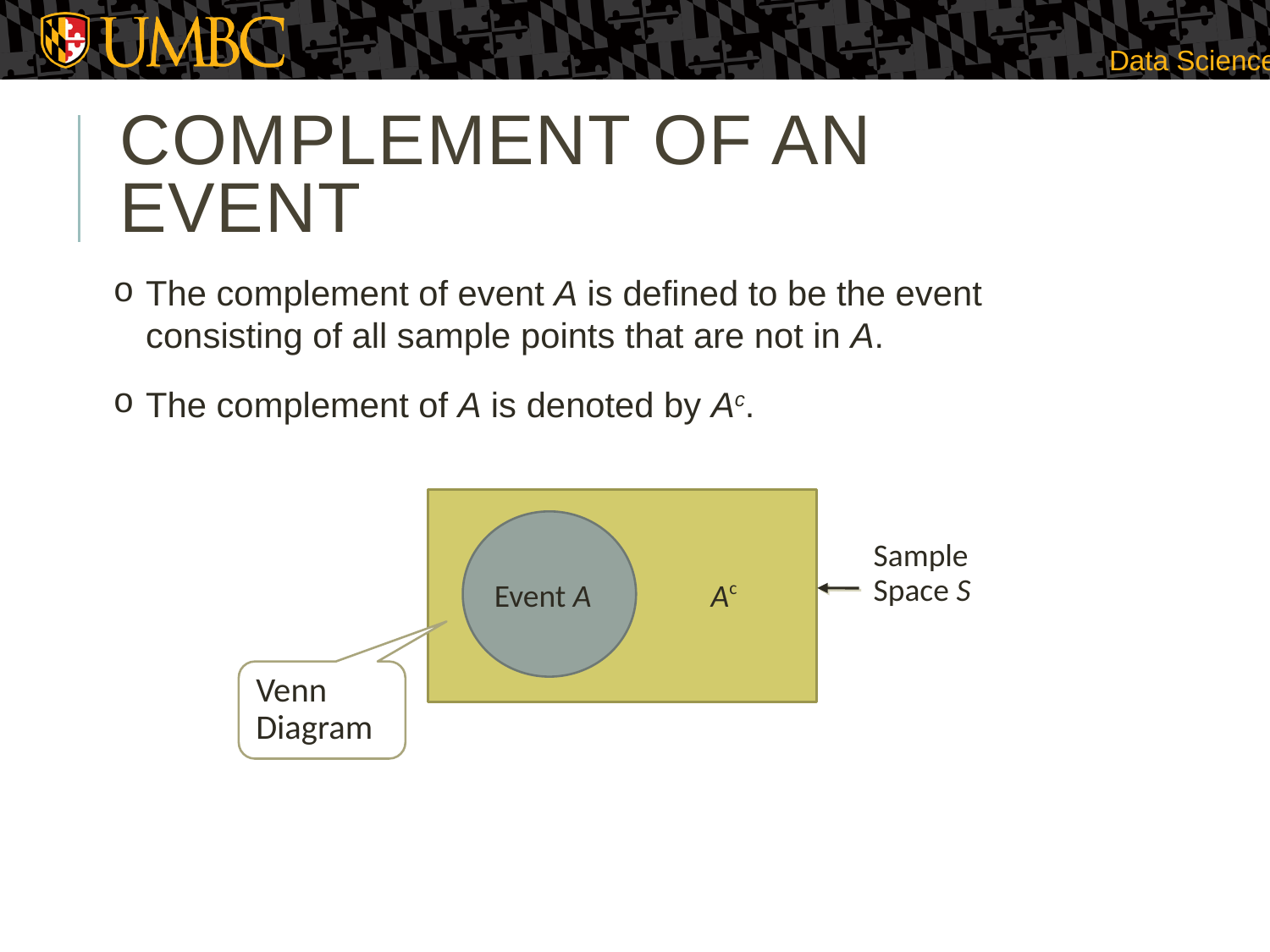

# Complement of an Event
The complement of event A is defined to be the event consisting of all sample points that are not in A.
The complement of A is denoted by Ac.

Sample
Space S
Event A
Ac

Venn
Diagram